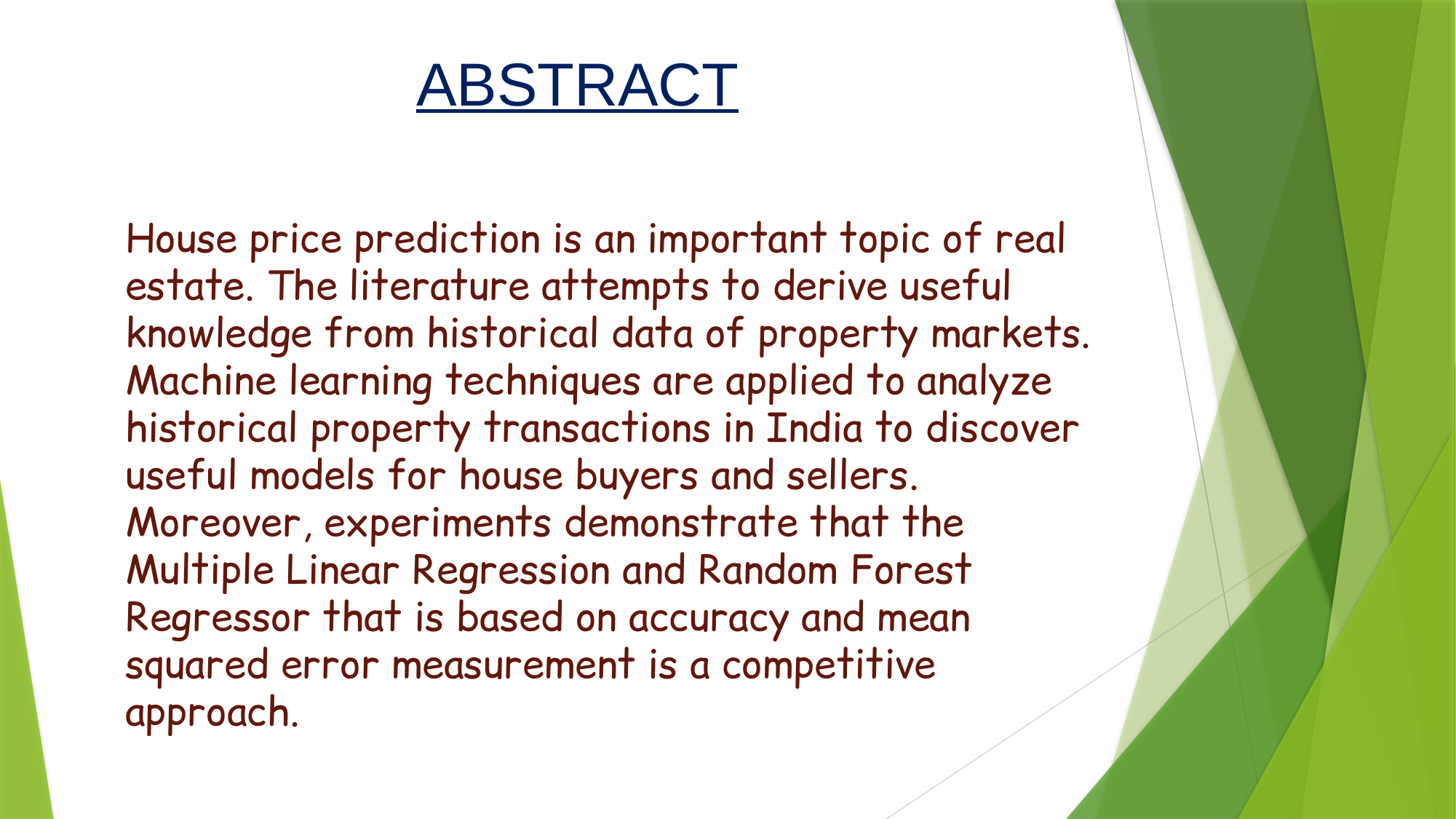

ABSTRACT
House price prediction is an important topic of real estate. The literature attempts to derive useful knowledge from historical data of property markets.
Machine learning techniques are applied to analyze historical property transactions in India to discover useful models for house buyers and sellers.
Moreover, experiments demonstrate that the Multiple Linear Regression and Random Forest Regressor that is based on accuracy and mean squared error measurement is a competitive approach.